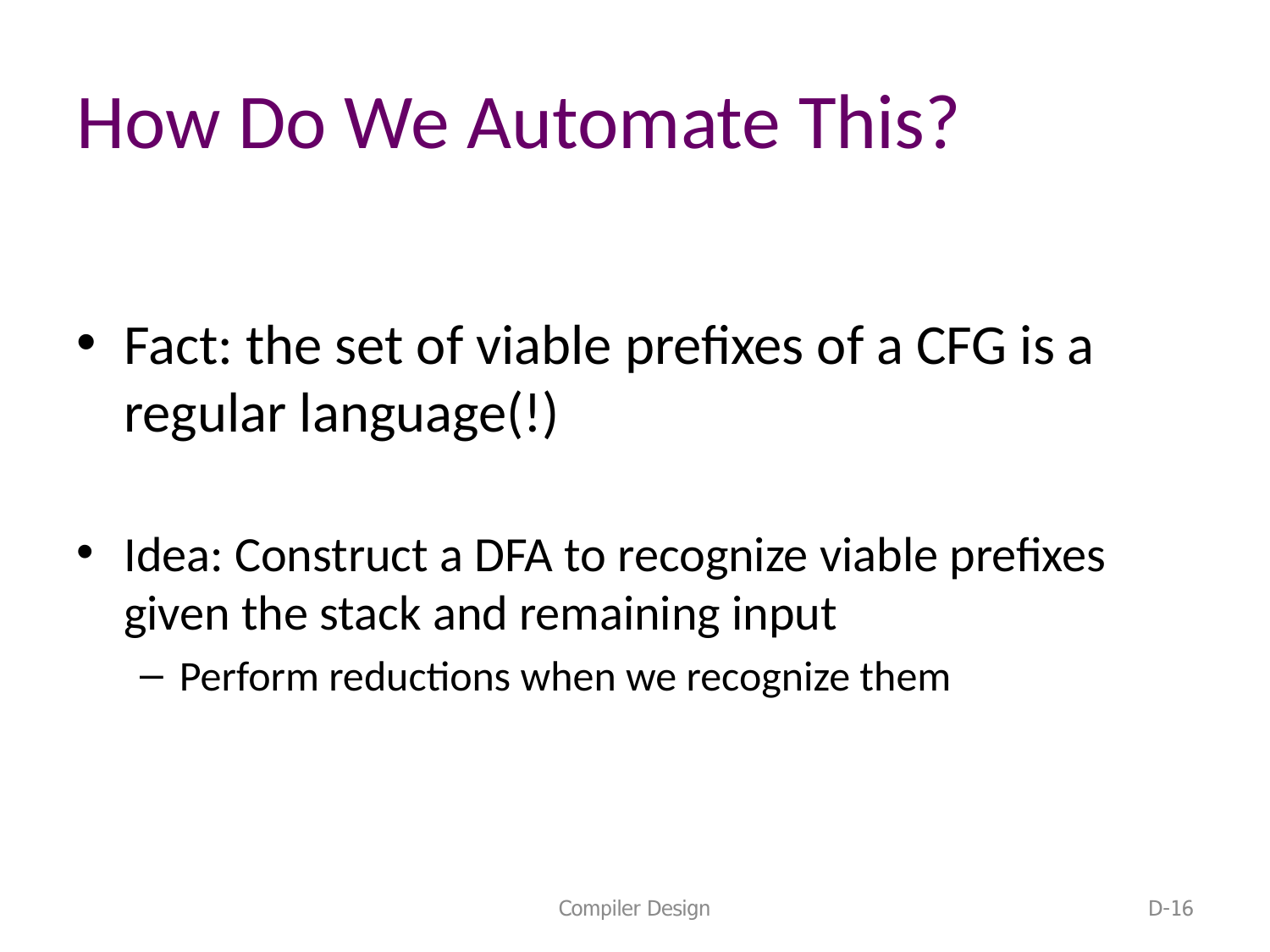

# How Do We Automate This?

Fact: the set of viable prefixes of a CFG is a regular language(!)

Idea: Construct a DFA to recognize viable prefixes given the stack and remaining input
Perform reductions when we recognize them
Compiler Design
D-16